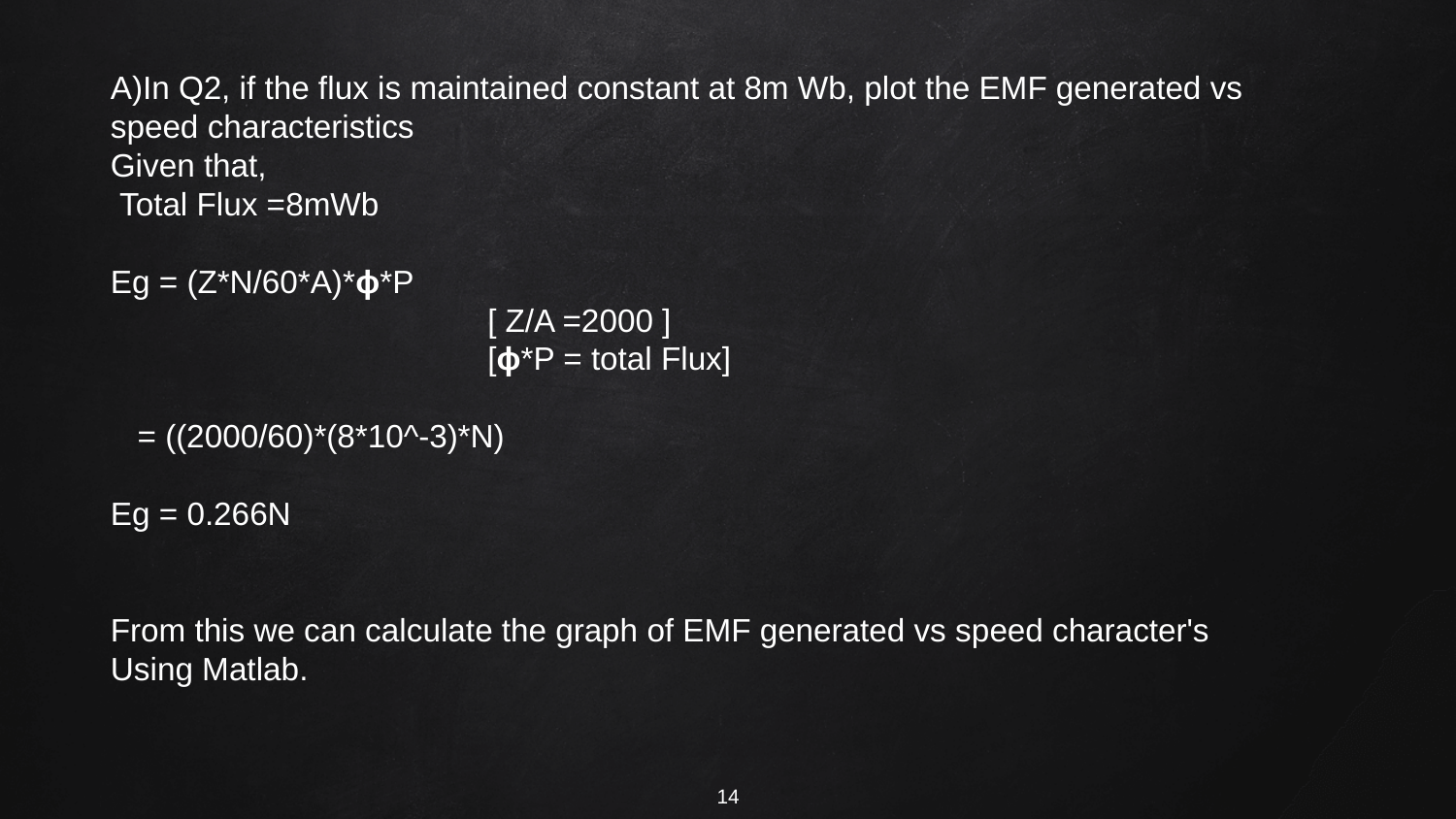

A)In Q2, if the flux is maintained constant at 8m Wb, plot the EMF generated vs speed characteristics
Given that,
 Total Flux =8mWb

Eg = (Z*N/60*A)*ϕ*P
                                          [ Z/A =2000 ]
                                          [ϕ*P = total Flux]

   = ((2000/60)*(8*10^-3)*N)

Eg = 0.266N

From this we can calculate the graph of EMF generated vs speed character's
Using Matlab.

14